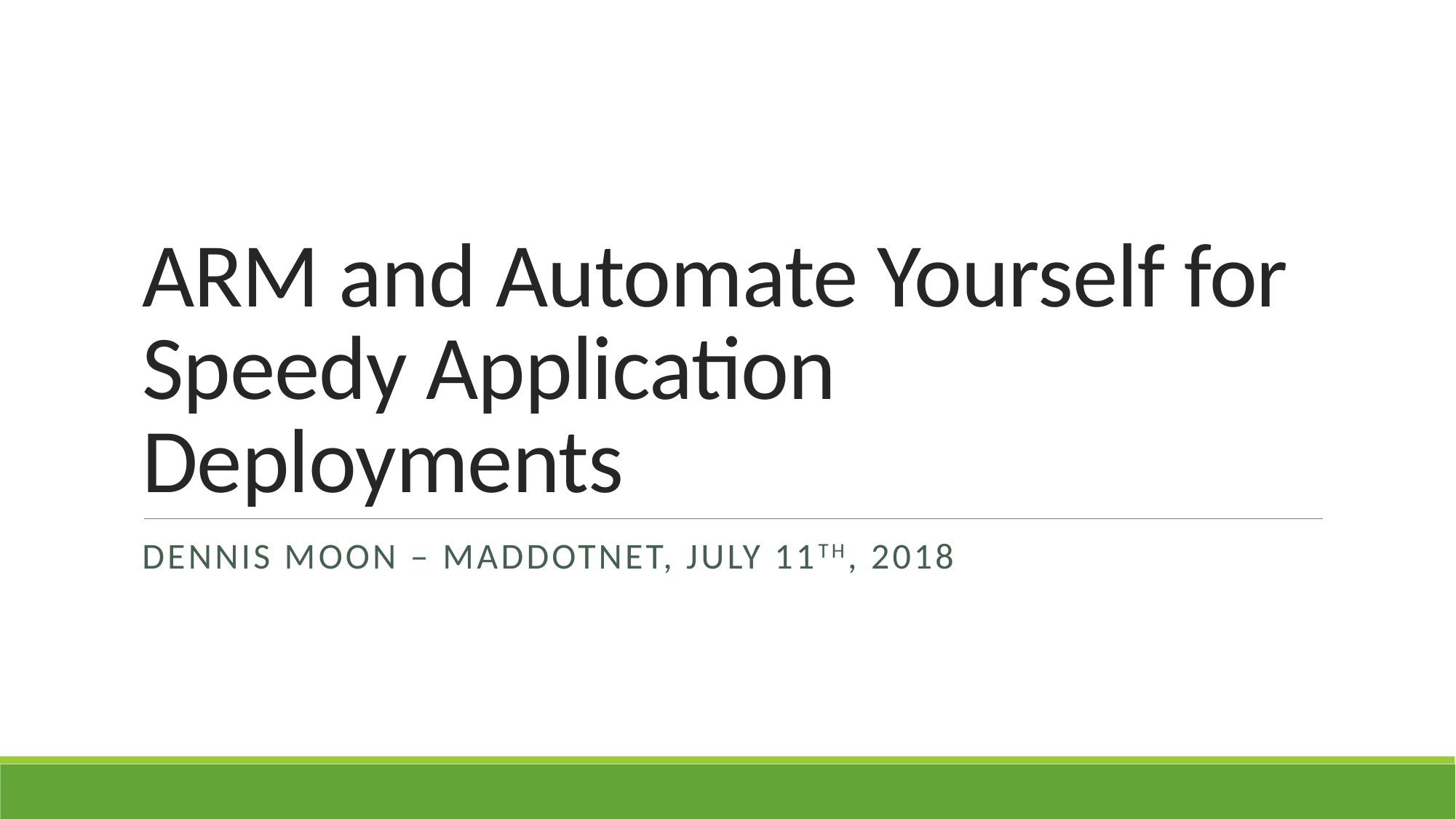

# ARM and Automate Yourself for Speedy Application Deployments
Dennis Moon – MadDotNet, July 11th, 2018